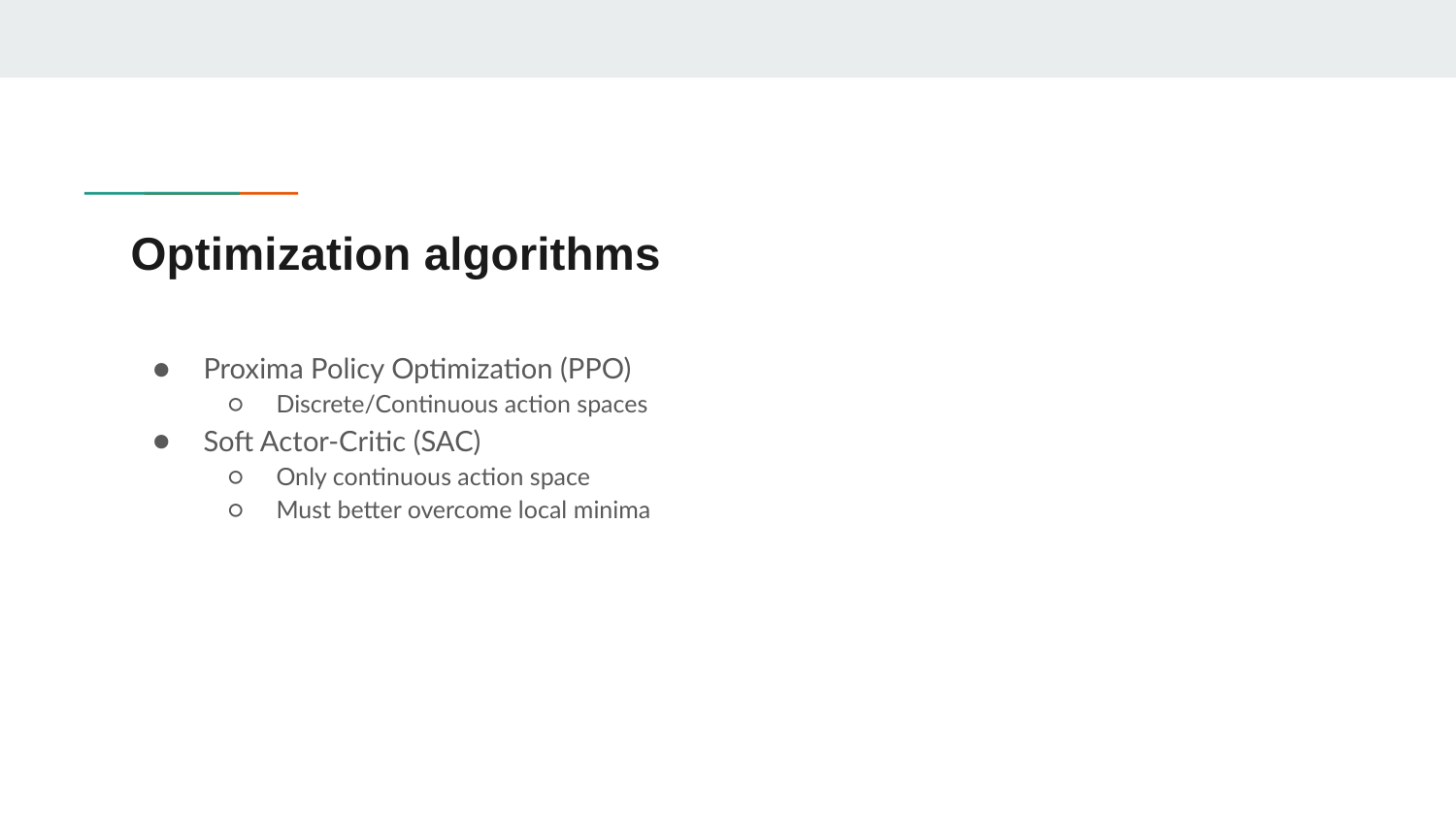

# Optimization algorithms
Proxima Policy Optimization (PPO)
Discrete/Continuous action spaces
Soft Actor-Critic (SAC)
Only continuous action space
Must better overcome local minima